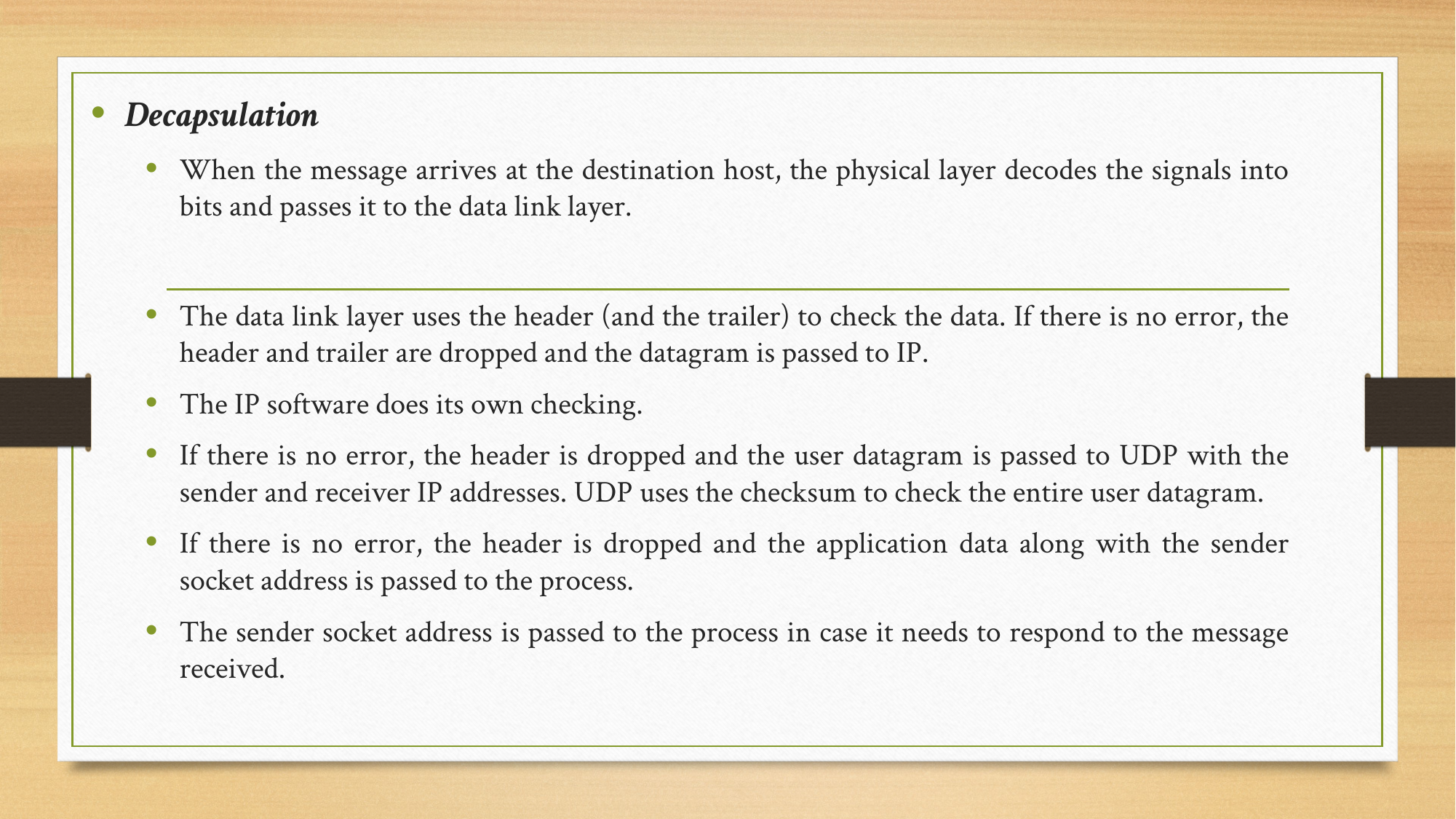

Decapsulation
When the message arrives at the destination host, the physical layer decodes the signals into bits and passes it to the data link layer.

The data link layer uses the header (and the trailer) to check the data. If there is no error, the header and trailer are dropped and the datagram is passed to IP.
The IP software does its own checking.
If there is no error, the header is dropped and the user datagram is passed to UDP with the sender and receiver IP addresses. UDP uses the checksum to check the entire user datagram.
If there is no error, the header is dropped and the application data along with the sender socket address is passed to the process.
The sender socket address is passed to the process in case it needs to respond to the message received.